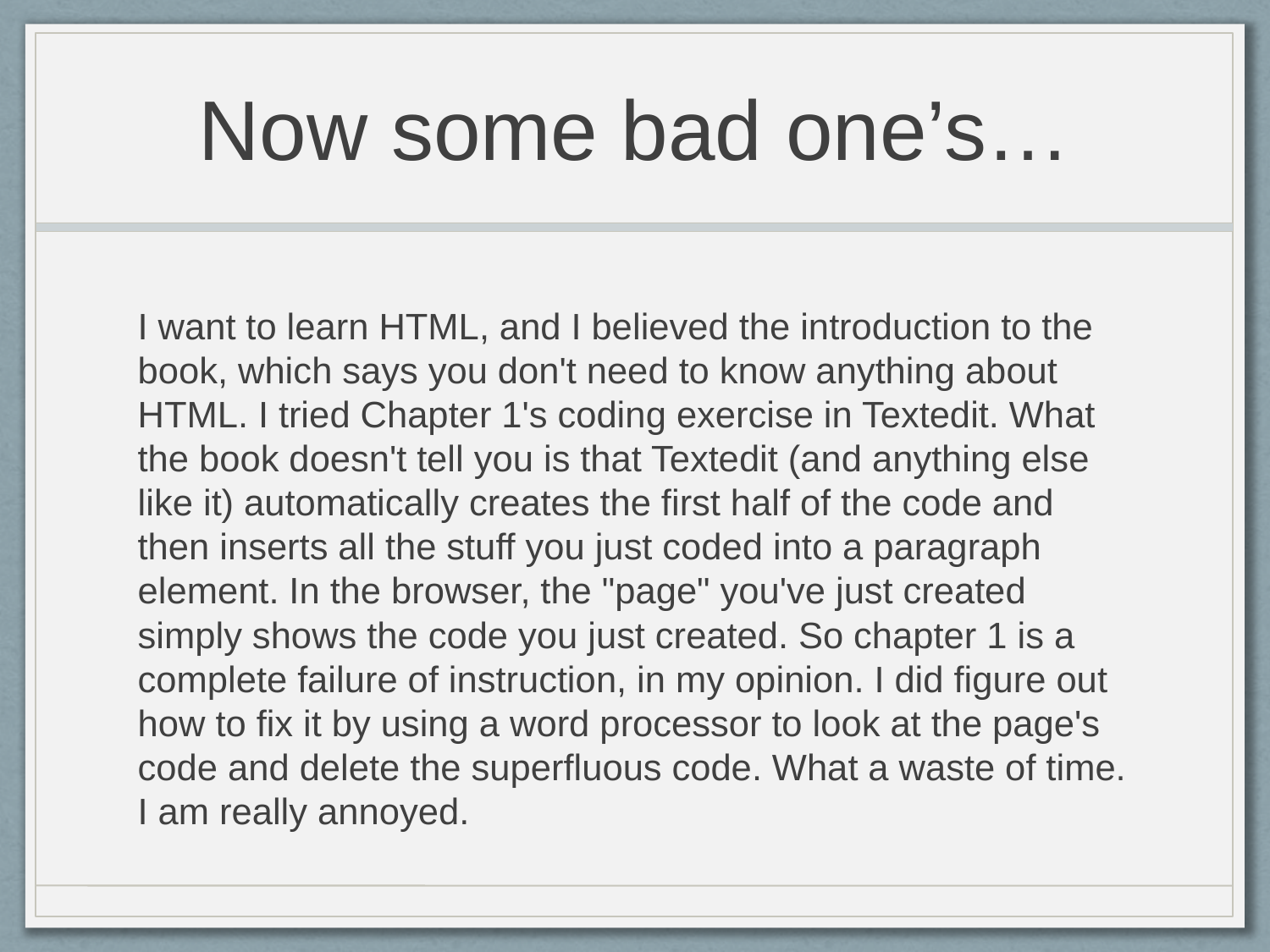

# Now some bad one’s…
I want to learn HTML, and I believed the introduction to the book, which says you don't need to know anything about HTML. I tried Chapter 1's coding exercise in Textedit. What the book doesn't tell you is that Textedit (and anything else like it) automatically creates the first half of the code and then inserts all the stuff you just coded into a paragraph element. In the browser, the "page" you've just created simply shows the code you just created. So chapter 1 is a complete failure of instruction, in my opinion. I did figure out how to fix it by using a word processor to look at the page's code and delete the superfluous code. What a waste of time. I am really annoyed.